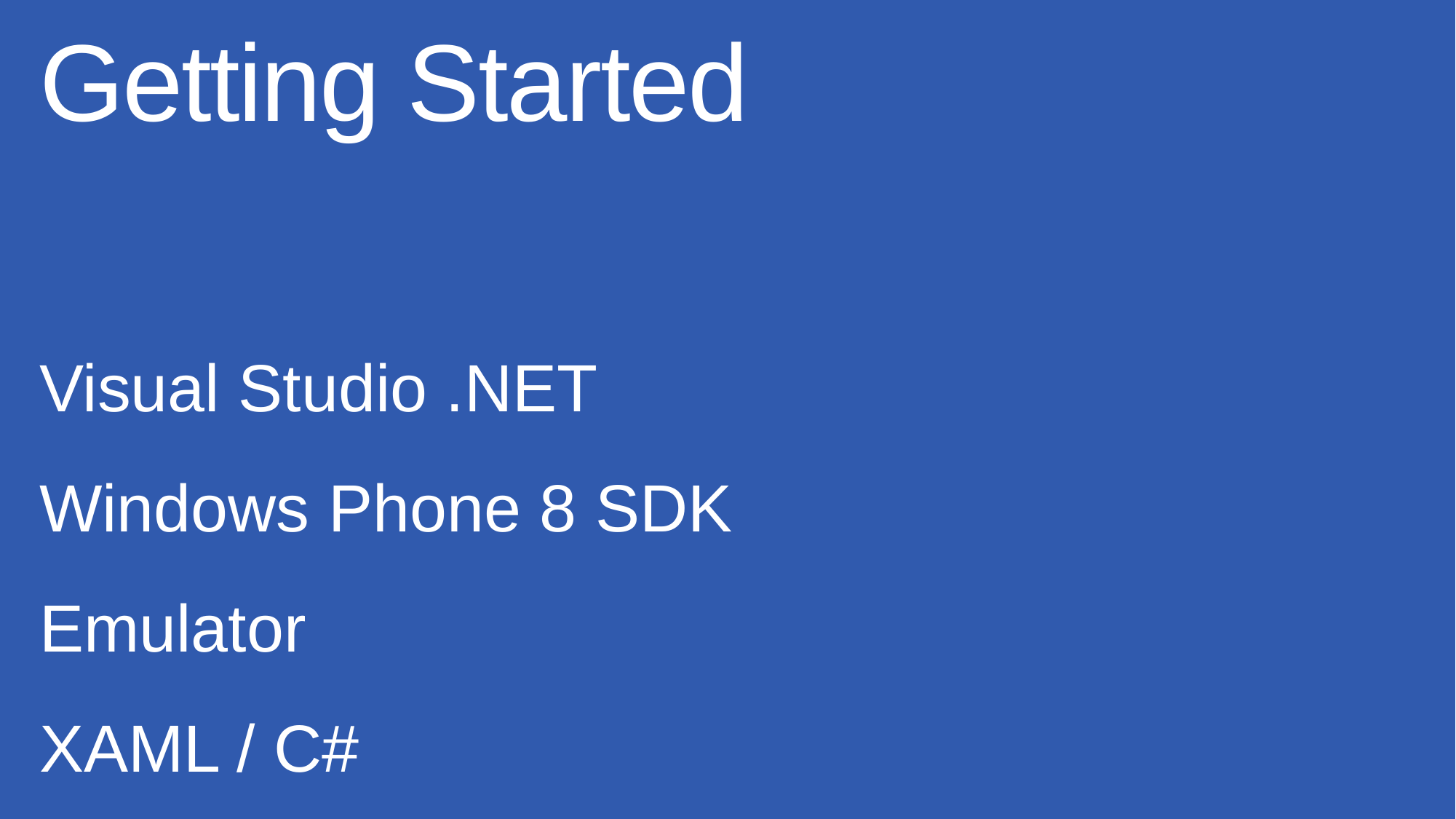

Getting Started
Visual Studio .NET
Windows Phone 8 SDK
Emulator
XAML / C#